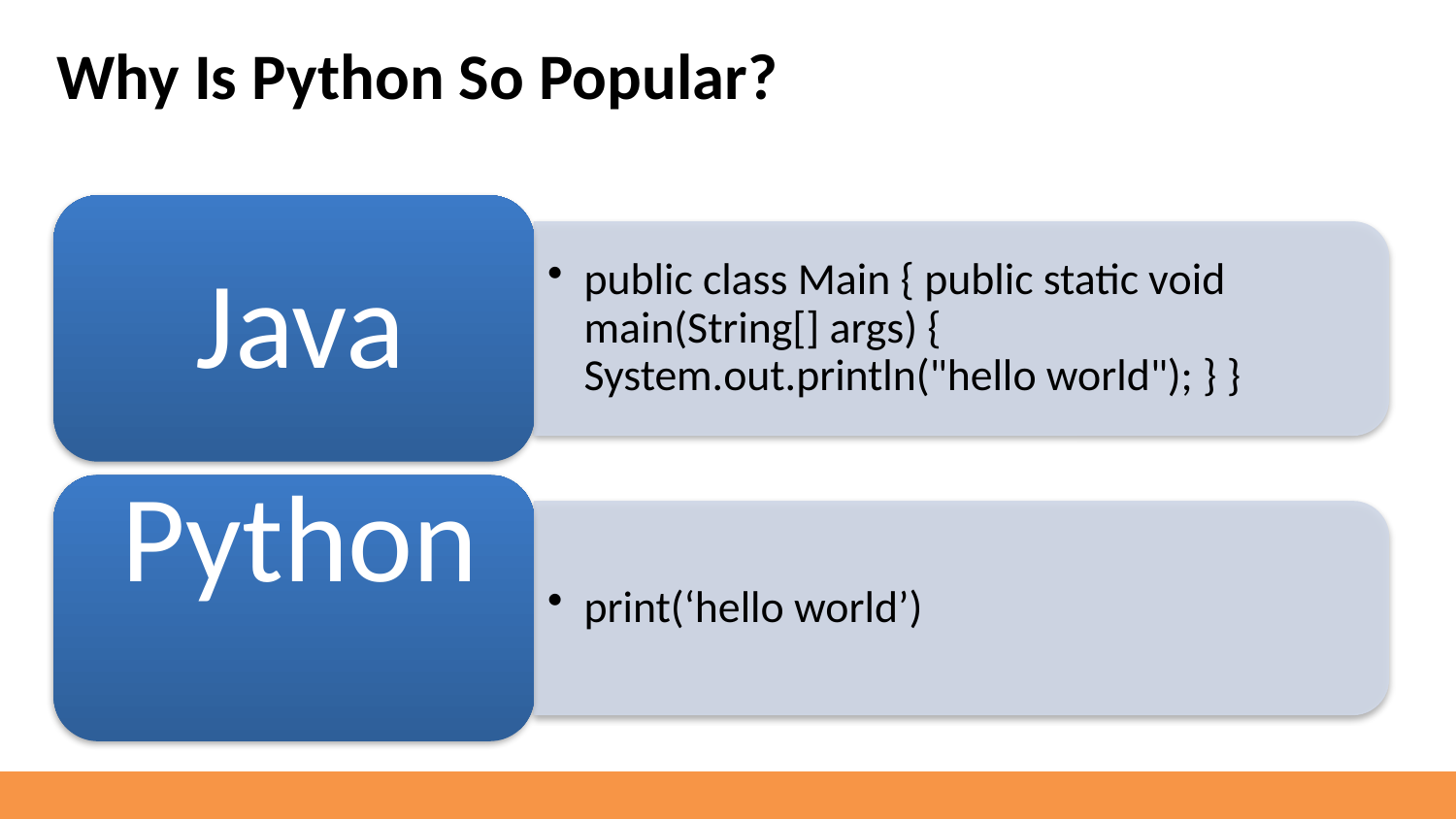

Why Is Python So Popular?
public class Main { public static void 	main(String[] args) { 	System.out.println("hello world"); } }
Java
print(‘hello world’)
Python